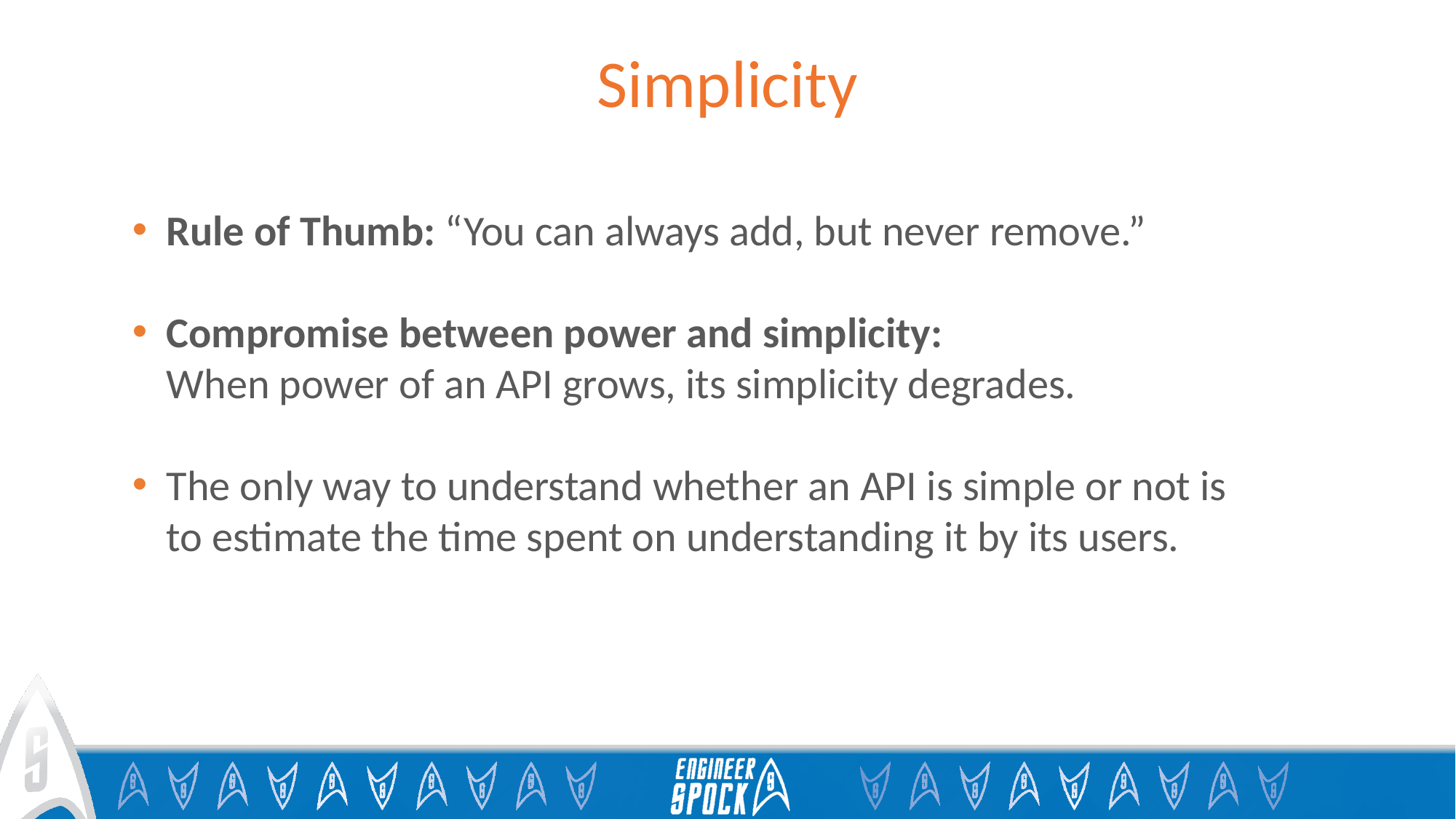

# Simplicity
Rule of Thumb: “You can always add, but never remove.”

Compromise between power and simplicity:
When power of an API grows, its simplicity degrades.

The only way to understand whether an API is simple or not is to estimate the time spent on understanding it by its users.